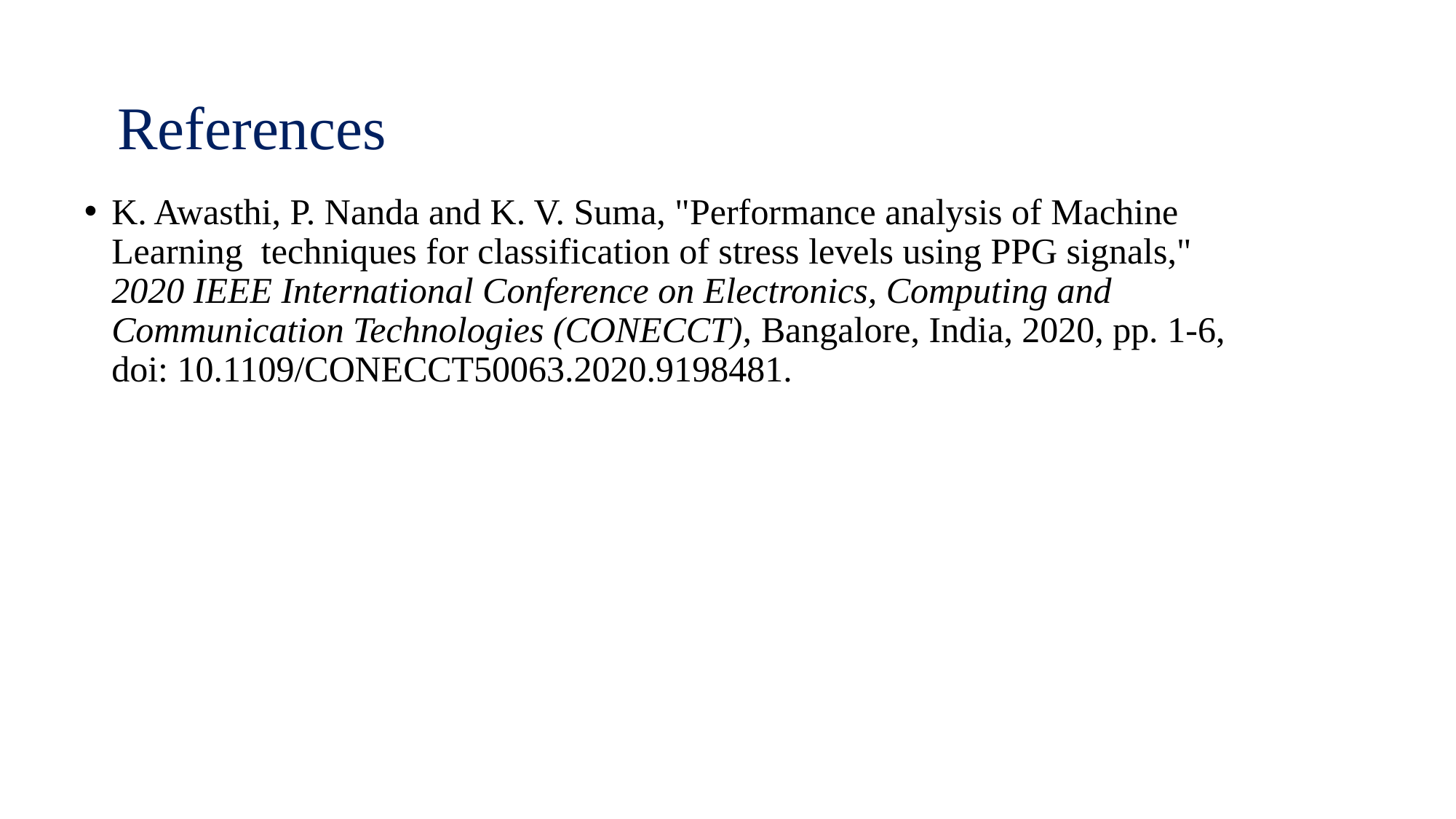

# References
K. Awasthi, P. Nanda and K. V. Suma, "Performance analysis of Machine Learning  techniques for classification of stress levels using PPG signals," 2020 IEEE International Conference on Electronics, Computing and Communication Technologies (CONECCT), Bangalore, India, 2020, pp. 1-6, doi: 10.1109/CONECCT50063.2020.9198481.